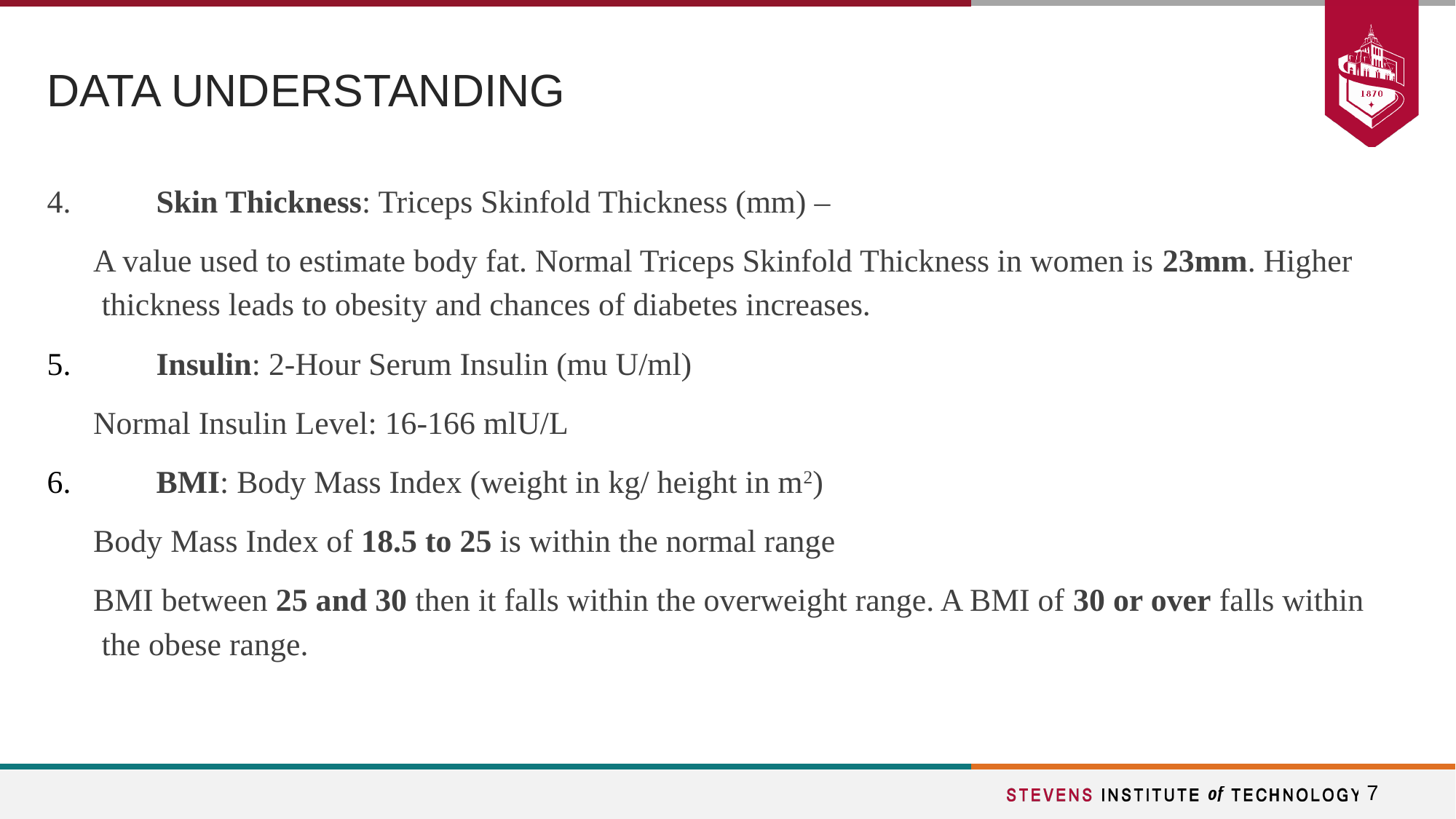

# DATA UNDERSTANDING
4.	Skin Thickness: Triceps Skinfold Thickness (mm) –
A value used to estimate body fat. Normal Triceps Skinfold Thickness in women is 23mm. Higher thickness leads to obesity and chances of diabetes increases.
5.	Insulin: 2-Hour Serum Insulin (mu U/ml)
Normal Insulin Level: 16-166 mlU/L
6.	BMI: Body Mass Index (weight in kg/ height in m2)
Body Mass Index of 18.5 to 25 is within the normal range
BMI between 25 and 30 then it falls within the overweight range. A BMI of 30 or over falls within the obese range.

7